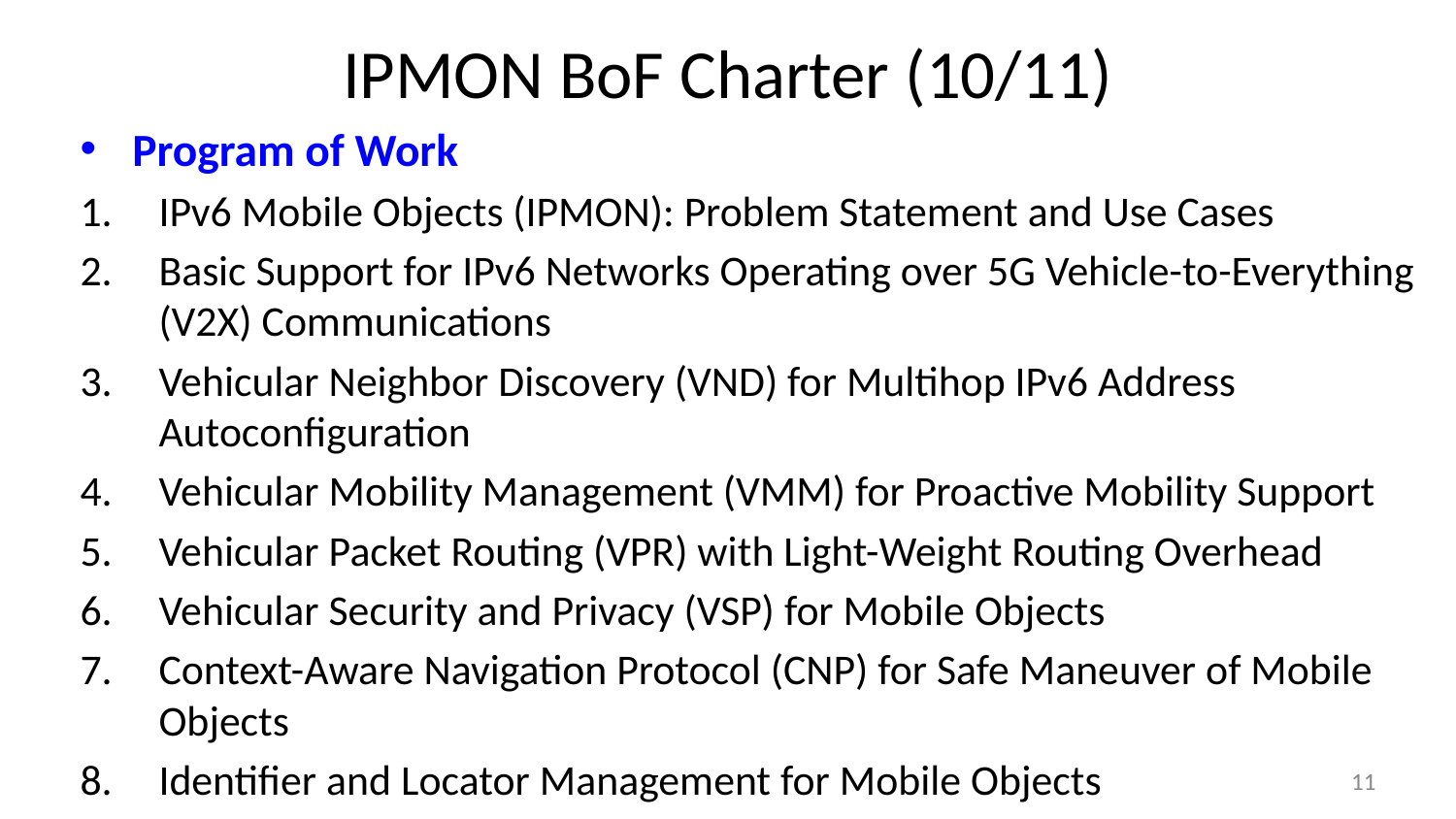

# IPMON BoF Charter (10/11)
Program of Work
IPv6 Mobile Objects (IPMON): Problem Statement and Use Cases
Basic Support for IPv6 Networks Operating over 5G Vehicle-to-Everything (V2X) Communications
Vehicular Neighbor Discovery (VND) for Multihop IPv6 Address Autoconfiguration
Vehicular Mobility Management (VMM) for Proactive Mobility Support
Vehicular Packet Routing (VPR) with Light-Weight Routing Overhead
Vehicular Security and Privacy (VSP) for Mobile Objects
Context-Aware Navigation Protocol (CNP) for Safe Maneuver of Mobile Objects
Identifier and Locator Management for Mobile Objects
11